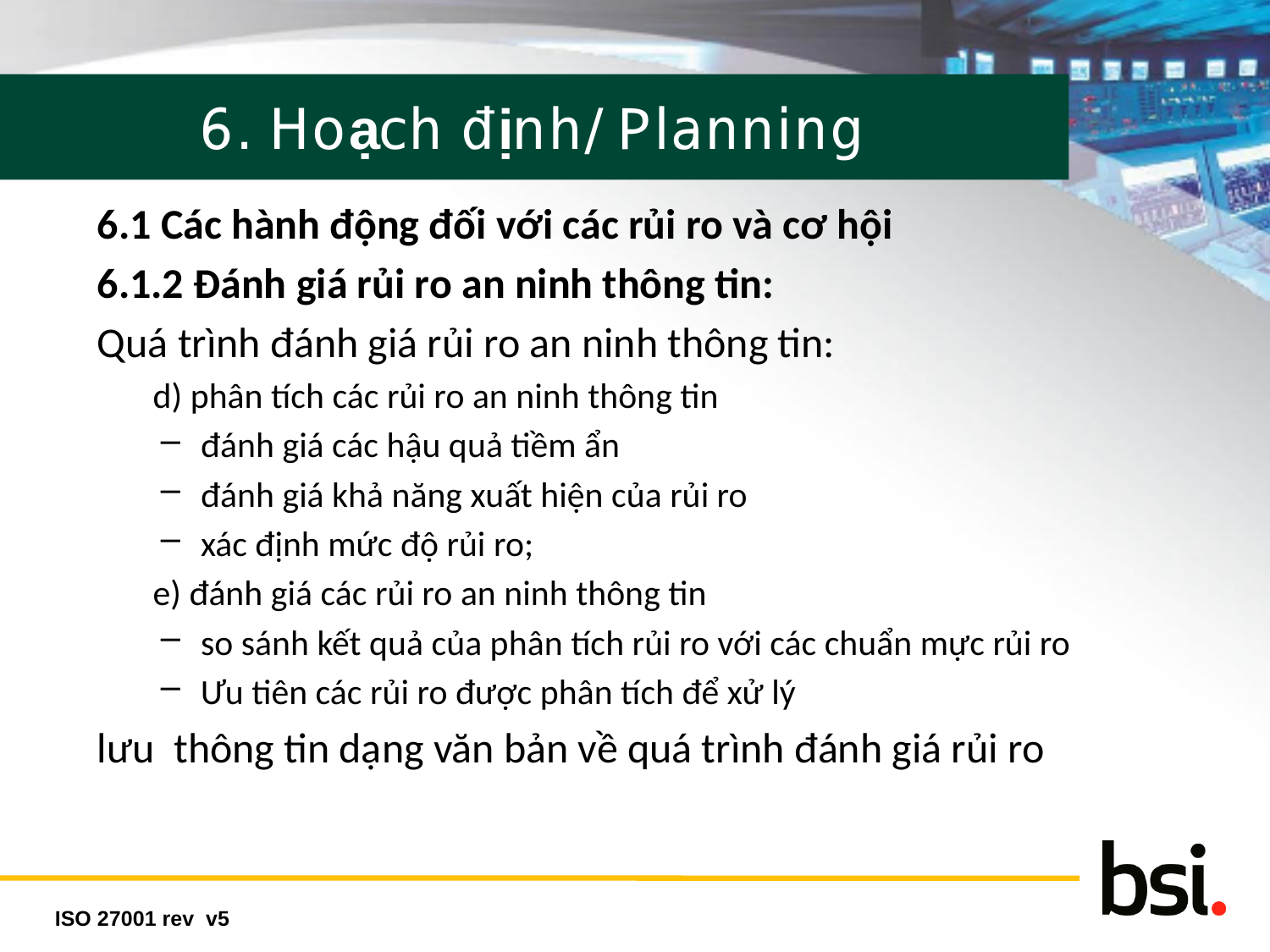

6. Hoạch định/Planning
6.1 Các hành động đối với các rủi ro và cơ hội
6.1.2 Đánh giá rủi ro an ninh thông tin:
Quá trình đánh giá rủi ro an ninh thông tin:
d) phân tích các rủi ro an ninh thông tin
đánh giá các hậu quả tiềm ẩn
đánh giá khả năng xuất hiện của rủi ro
xác định mức độ rủi ro;
e) đánh giá các rủi ro an ninh thông tin
so sánh kết quả của phân tích rủi ro với các chuẩn mực rủi ro
Ưu tiên các rủi ro được phân tích để xử lý
lưu  thông tin dạng văn bản về quá trình đánh giá rủi ro